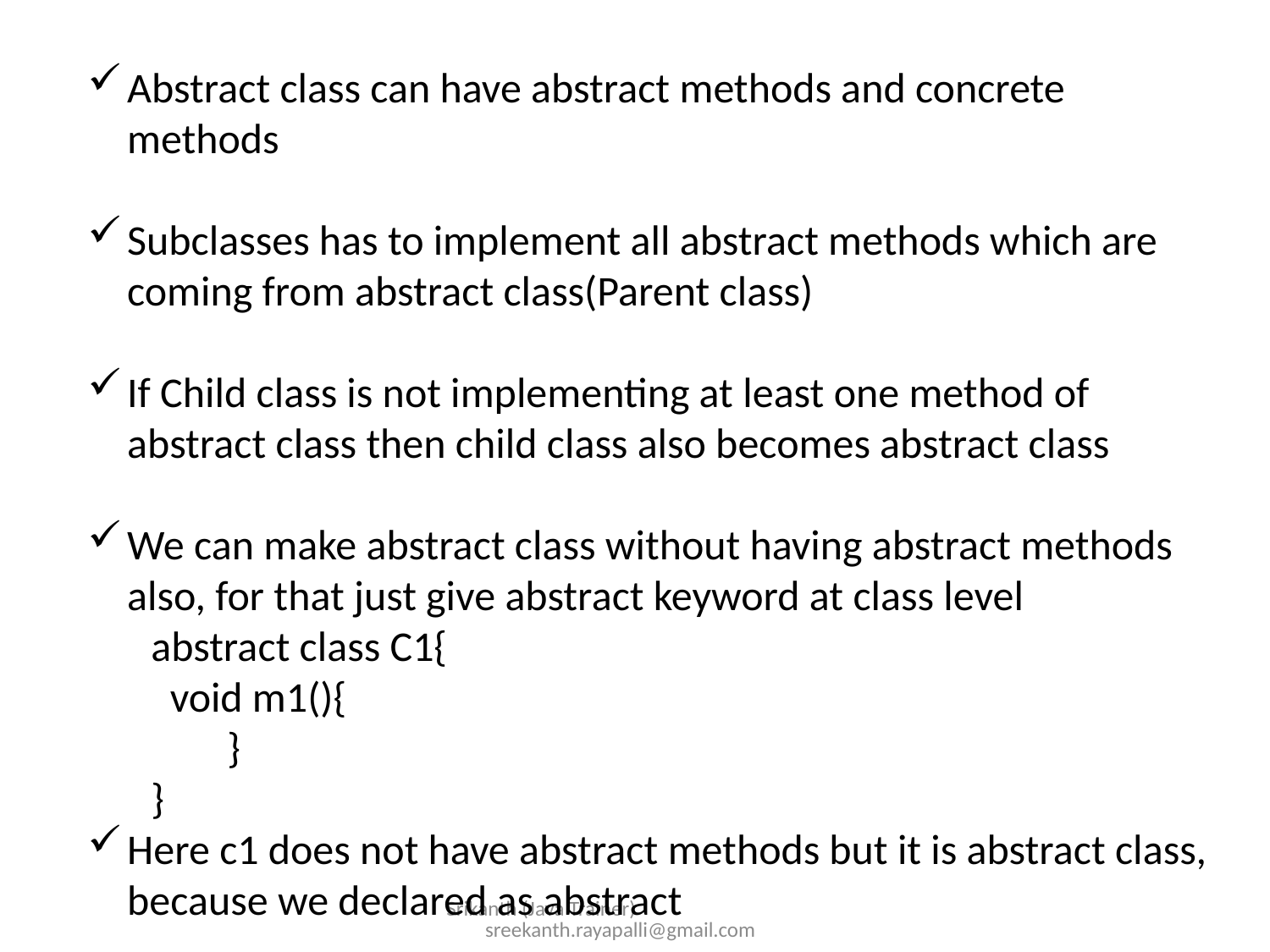

Abstract class can have abstract methods and concrete methods

Subclasses has to implement all abstract methods which are coming from abstract class(Parent class)

If Child class is not implementing at least one method of abstract class then child class also becomes abstract class

We can make abstract class without having abstract methods also, for that just give abstract keyword at class level
abstract class C1{
  void m1(){
        }
}
Here c1 does not have abstract methods but it is abstract class, because we declared as abstract

Srikanth (Java Trainer)                                              sreekanth.rayapalli@gmail.com